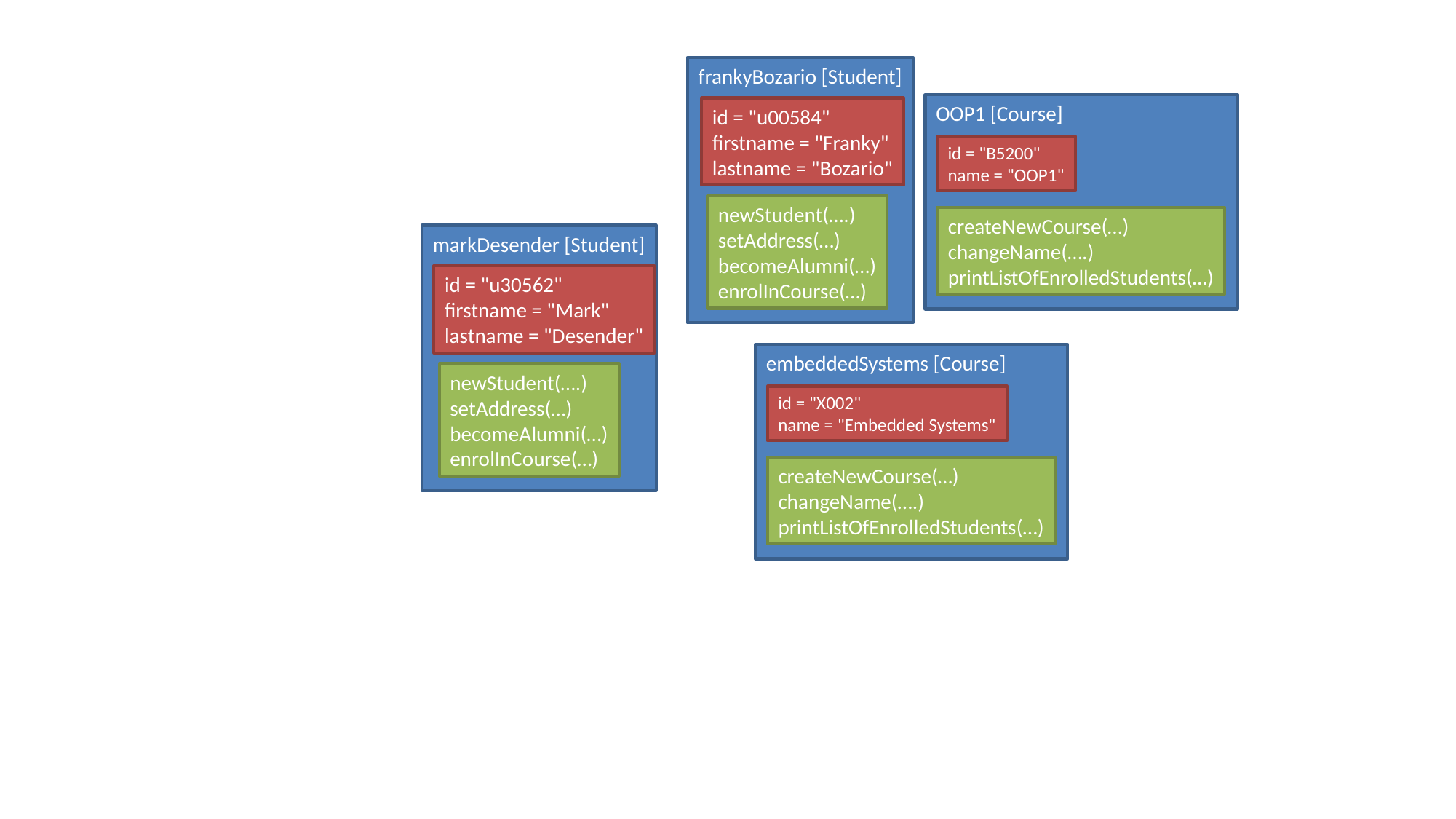

frankyBozario [Student]

OOP1 [Course]

id = "u00584"
firstname = "Franky"
lastname = "Bozario"
id = "B5200"
name = "OOP1"
newStudent(….)
setAddress(…)
becomeAlumni(…)
enrolInCourse(…)
createNewCourse(…)
changeName(….)
printListOfEnrolledStudents(…)
markDesender [Student]

id = "u30562"
firstname = "Mark"
lastname = "Desender"
embeddedSystems [Course]

newStudent(….)
setAddress(…)
becomeAlumni(…)
enrolInCourse(…)
id = "X002"
name = "Embedded Systems"
createNewCourse(…)
changeName(….)
printListOfEnrolledStudents(…)